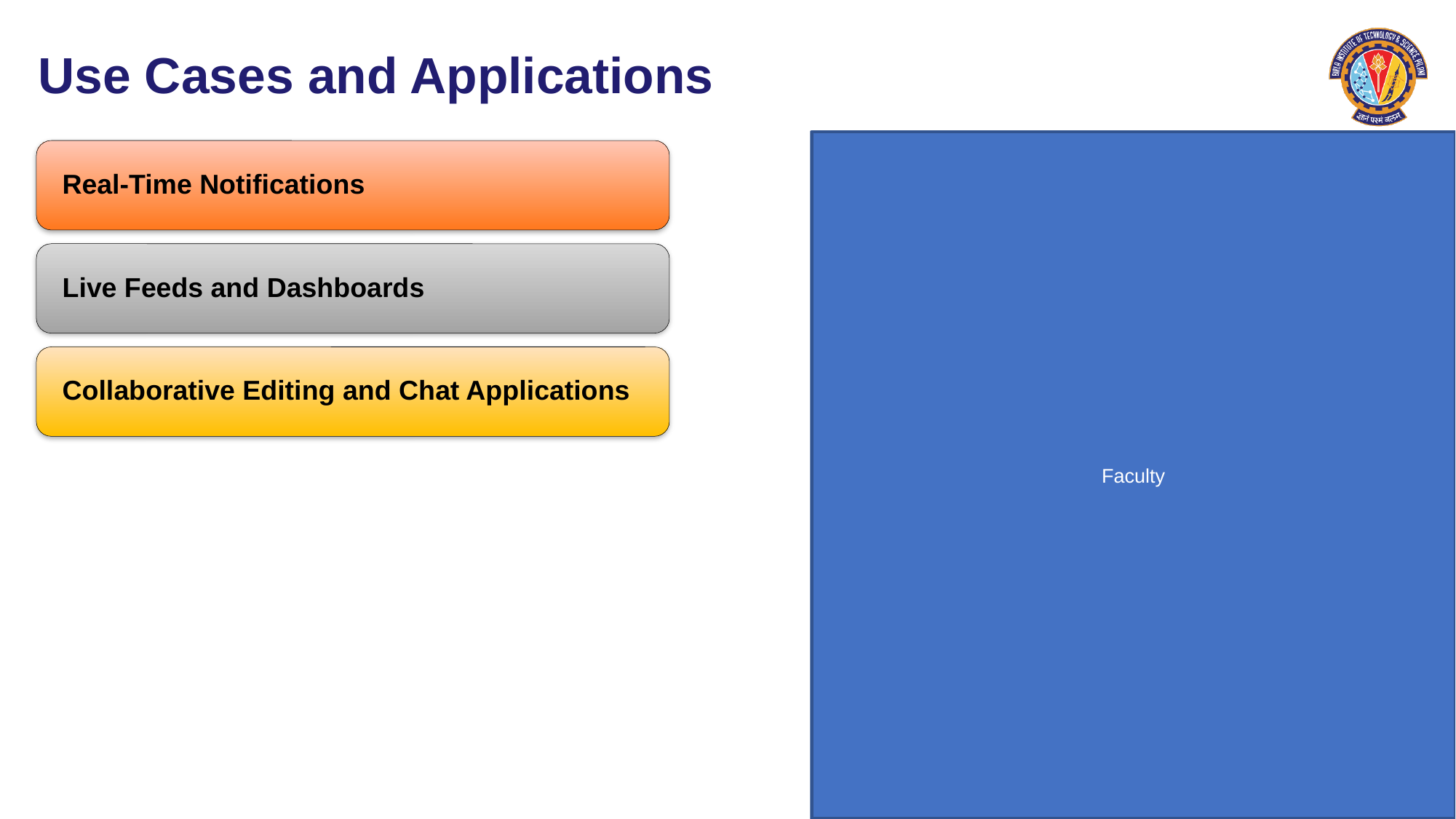

# Use Cases and Applications
Real-Time Notifications
Live Feeds and Dashboards
Collaborative Editing and Chat Applications